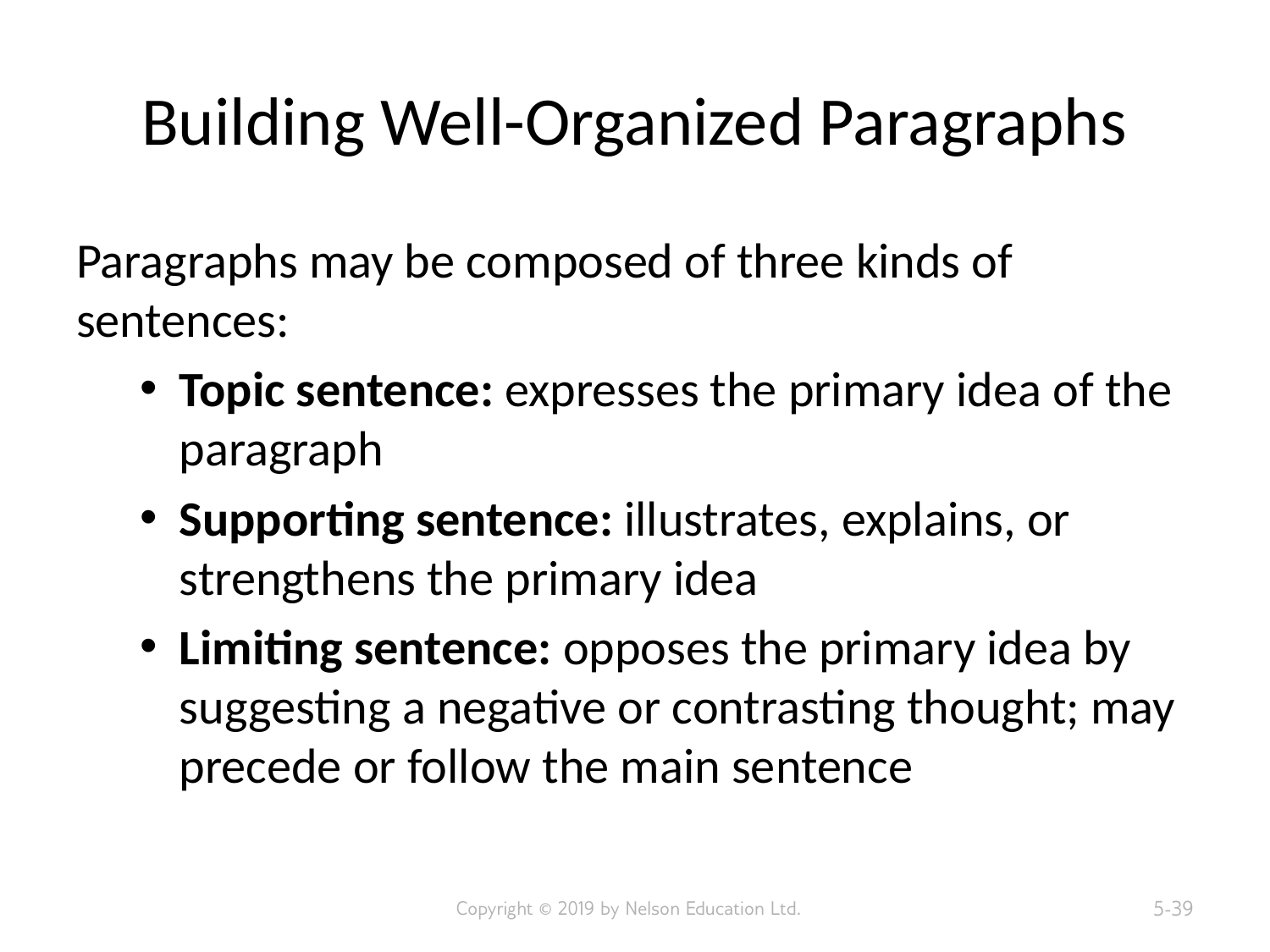

# Building Well-Organized Paragraphs
Paragraphs may be composed of three kinds of sentences:
Topic sentence: expresses the primary idea of the paragraph
Supporting sentence: illustrates, explains, or strengthens the primary idea
Limiting sentence: opposes the primary idea by suggesting a negative or contrasting thought; may precede or follow the main sentence

Copyright © 2019 by Nelson Education Ltd.
5-39